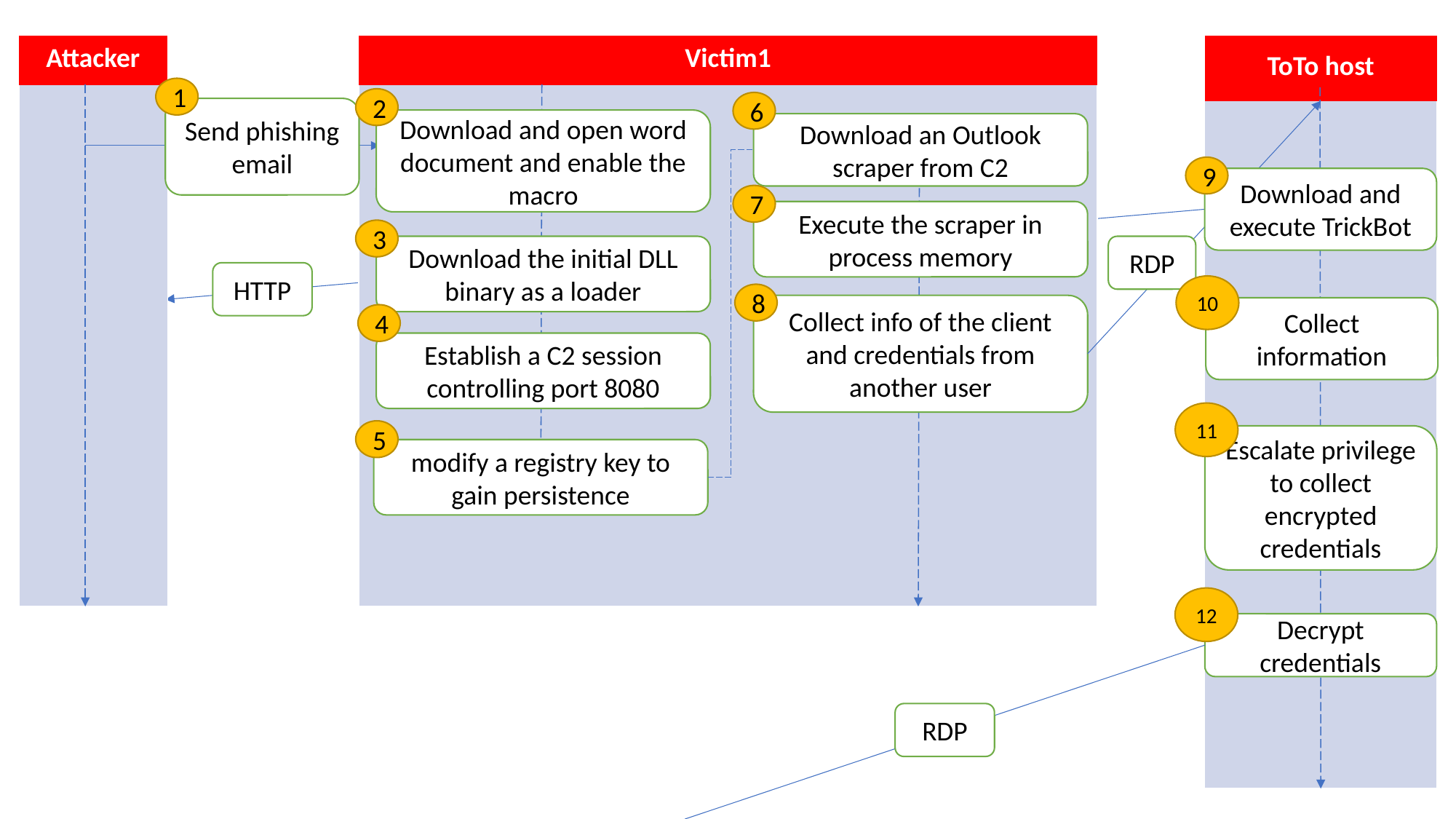

| Attacker |
| --- |
|  |
| Victim1 |
| --- |
|  |
| ToTo host |
| --- |
|  |
1
2
6
Send phishing email
Download and open word document and enable the macro
Download an Outlook scraper from C2
9
Download and execute TrickBot
7
Execute the scraper in process memory
3
Download the initial DLL binary as a loader
RDP
HTTP
10
8
Collect info of the client and credentials from another user
Collect information
4
Establish a C2 session controlling port 8080
11
5
Escalate privilege to collect encrypted credentials
modify a registry key to gain persistence
12
Decrypt credentials
RDP